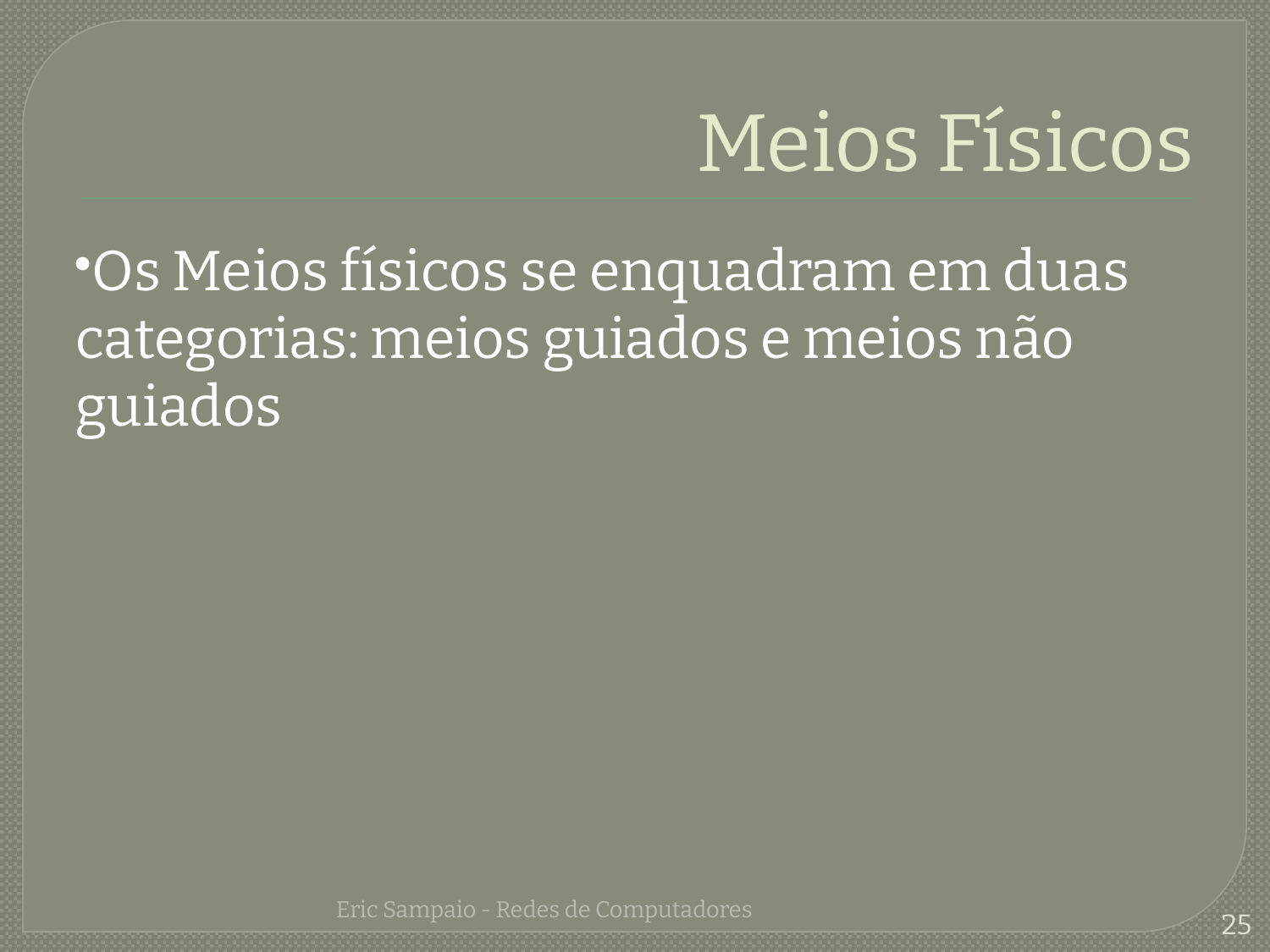

Meios Físicos
Os Meios físicos se enquadram em duas categorias: meios guiados e meios não guiados
Eric Sampaio - Redes de Computadores
25